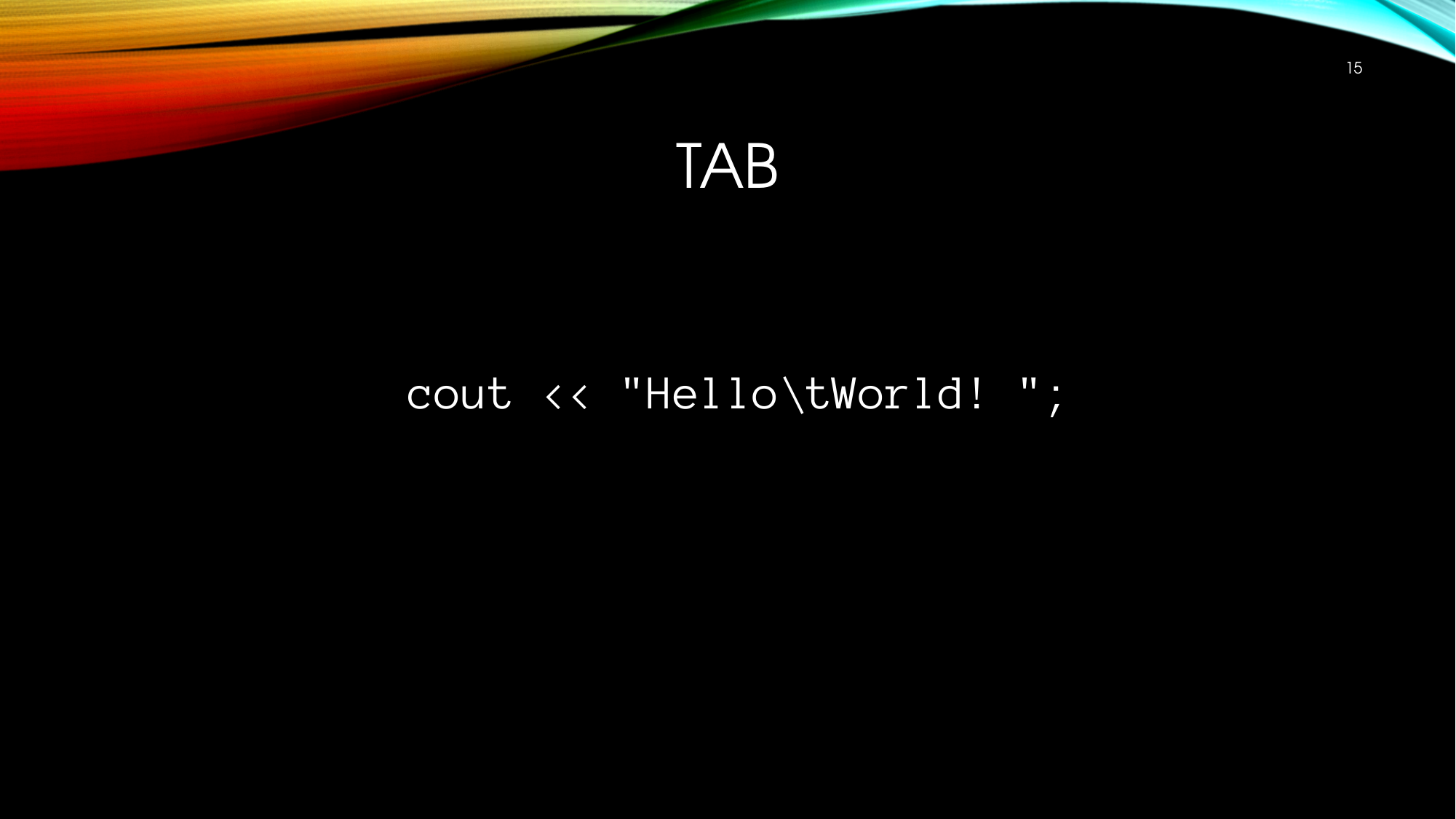

15
# tab
 cout << "Hello\tWorld! ";